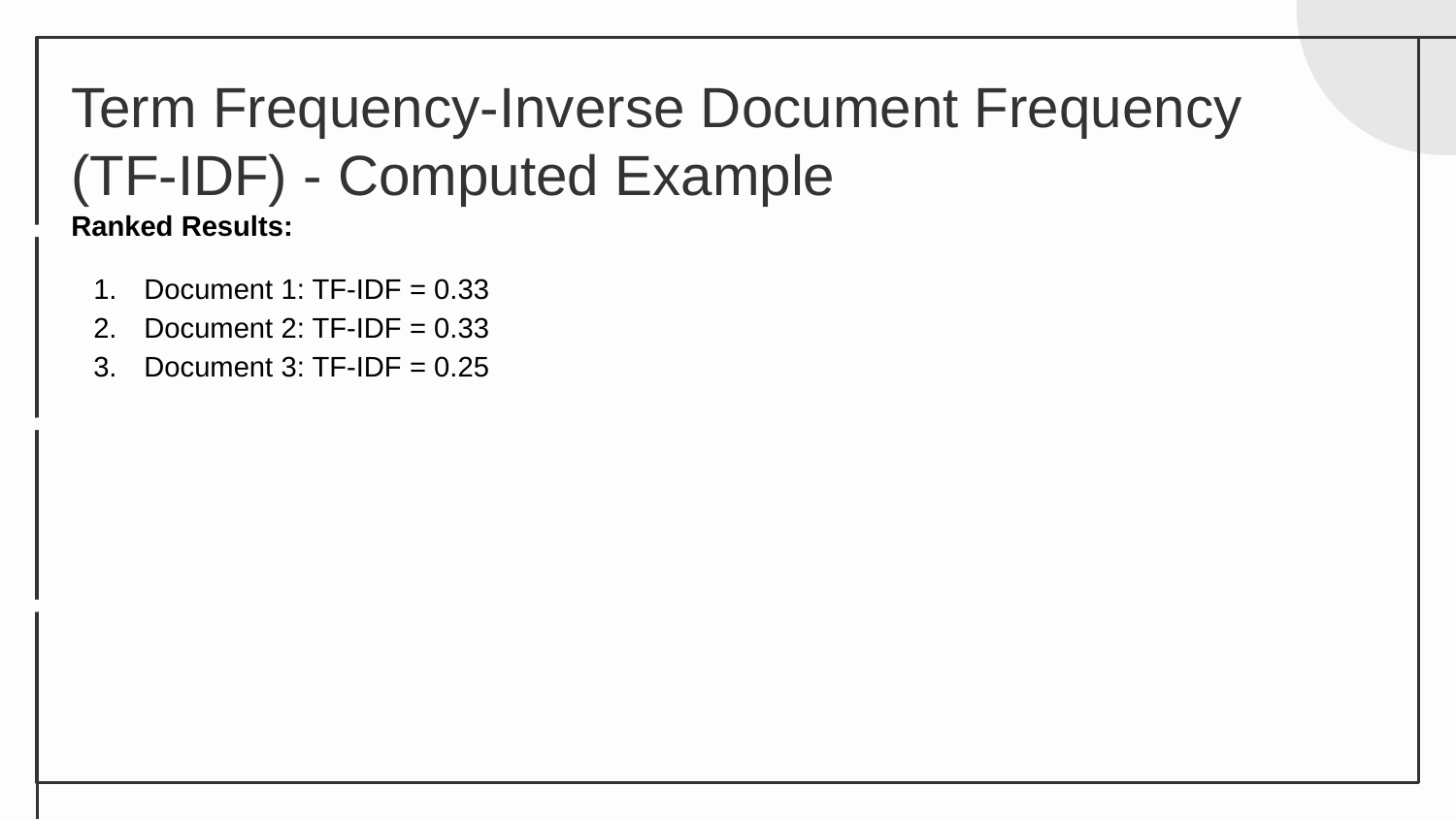

# Term Frequency-Inverse Document Frequency (TF-IDF) - Computed Example

Ranked Results:
Document 1: TF-IDF = 0.33
Document 2: TF-IDF = 0.33
Document 3: TF-IDF = 0.25